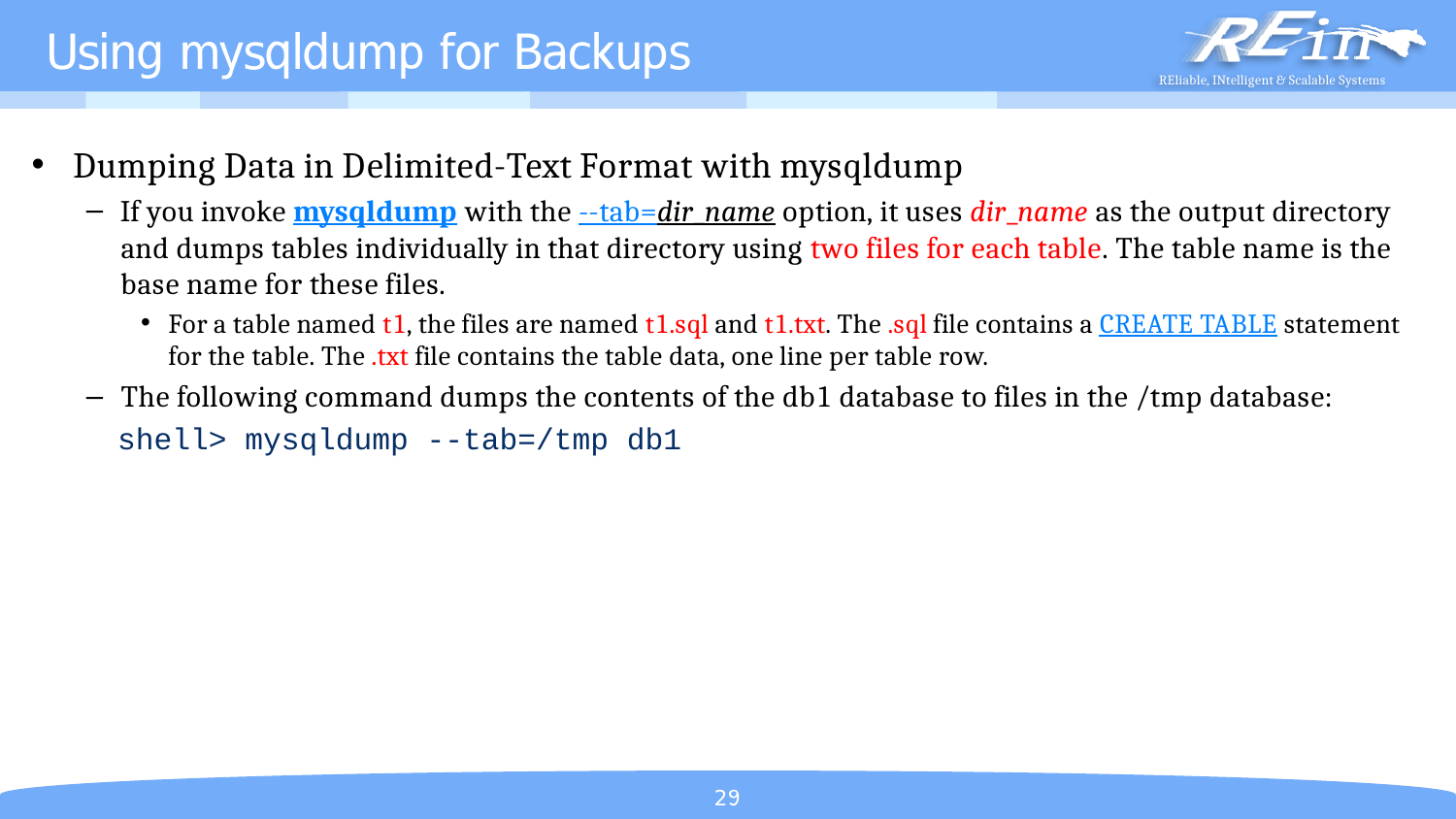

# Using mysqldump for Backups
Dumping Data in Delimited-Text Format with mysqldump
If you invoke mysqldump with the --tab=dir_name option, it uses dir_name as the output directory and dumps tables individually in that directory using two files for each table. The table name is the base name for these files.
For a table named t1, the files are named t1.sql and t1.txt. The .sql file contains a CREATE TABLE statement for the table. The .txt file contains the table data, one line per table row.
The following command dumps the contents of the db1 database to files in the /tmp database:
shell> mysqldump --tab=/tmp db1
29